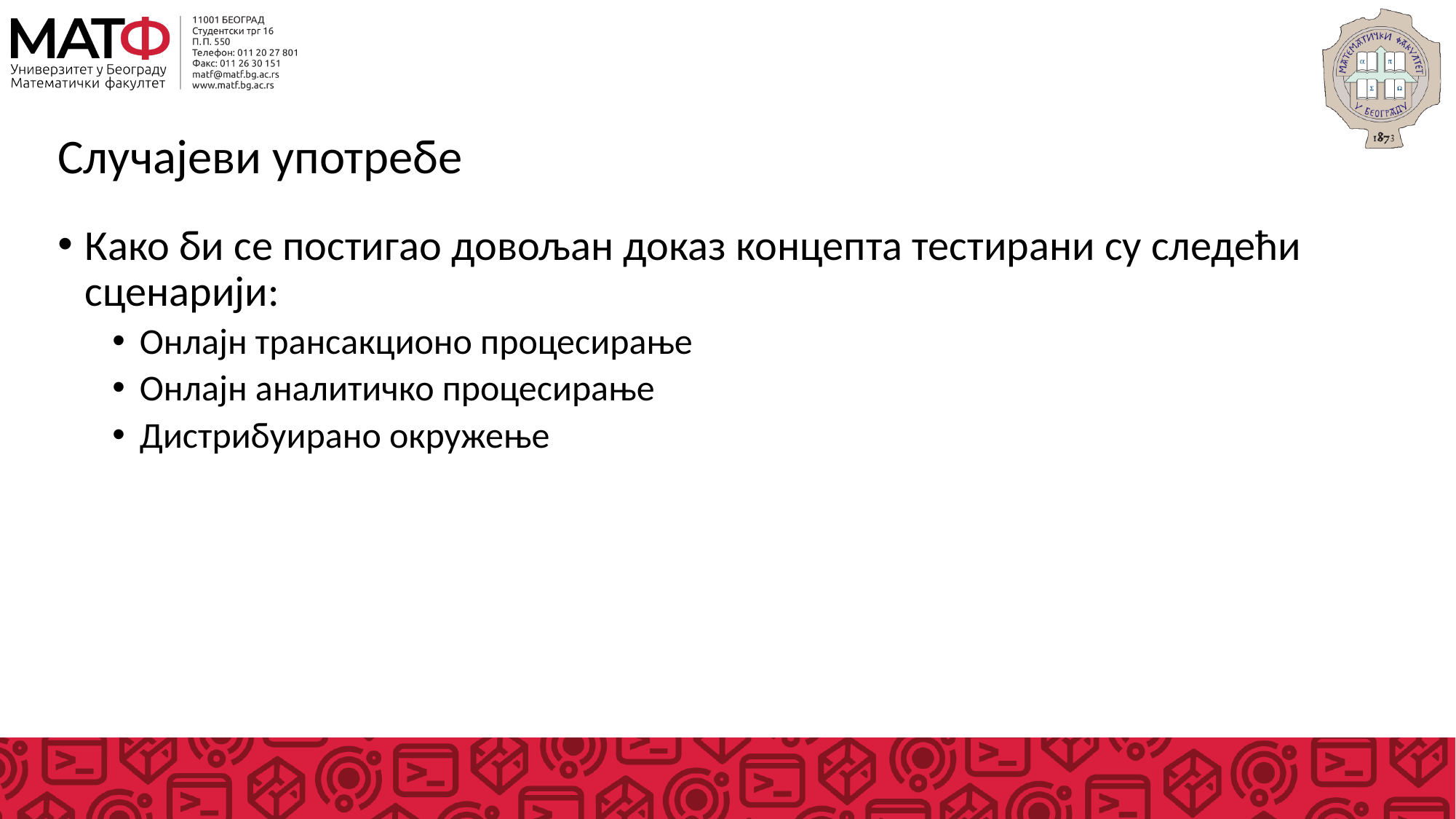

# Случајеви употребе
Како би се постигао довољан доказ концепта тестирани су следећи сценарији:
Онлајн трансакционо процесирање
Онлајн аналитичко процесирање
Дистрибуирано окружење